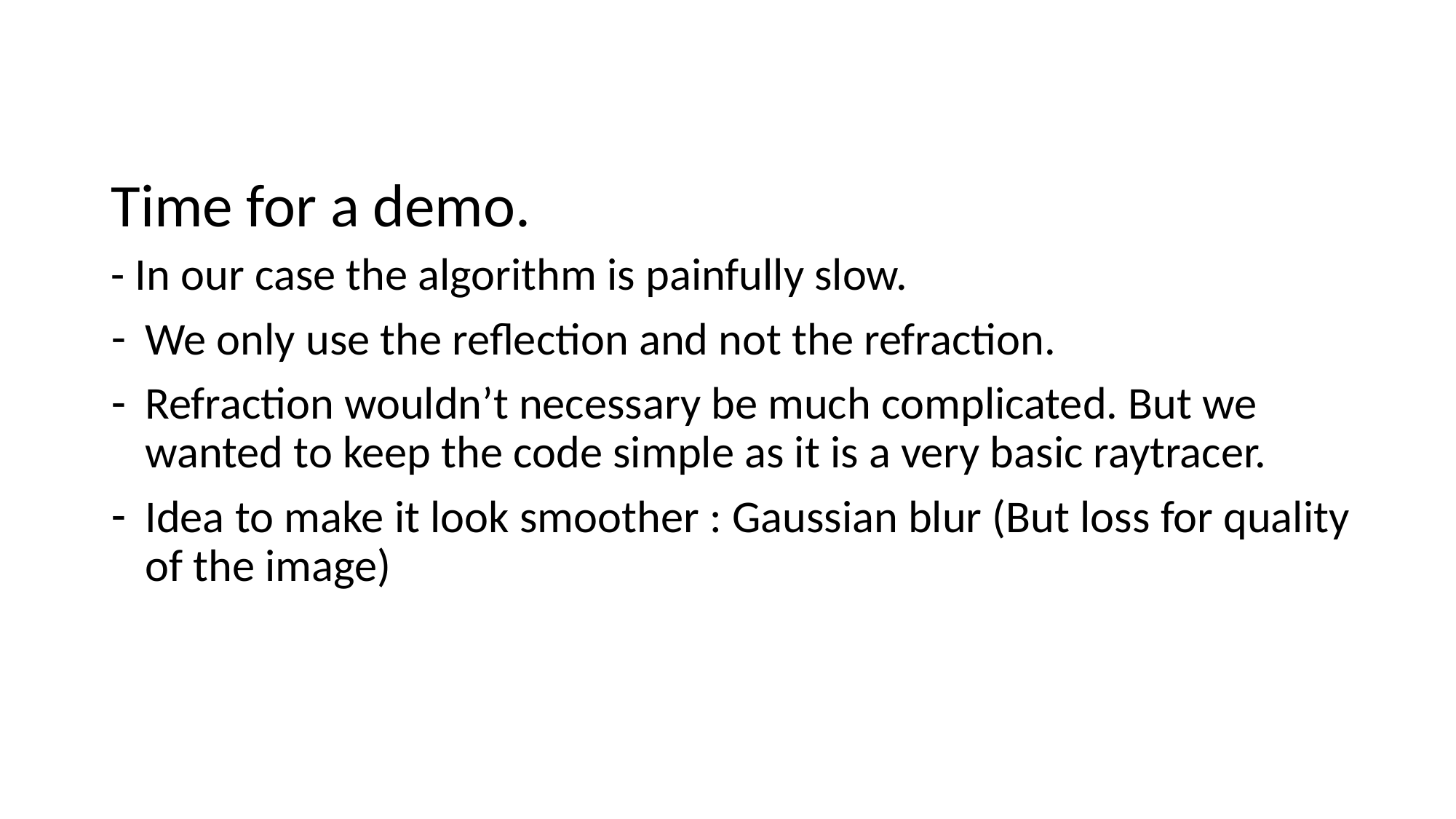

# Time for a demo.
- In our case the algorithm is painfully slow.
We only use the reflection and not the refraction.
Refraction wouldn’t necessary be much complicated. But we wanted to keep the code simple as it is a very basic raytracer.
Idea to make it look smoother : Gaussian blur (But loss for quality of the image)